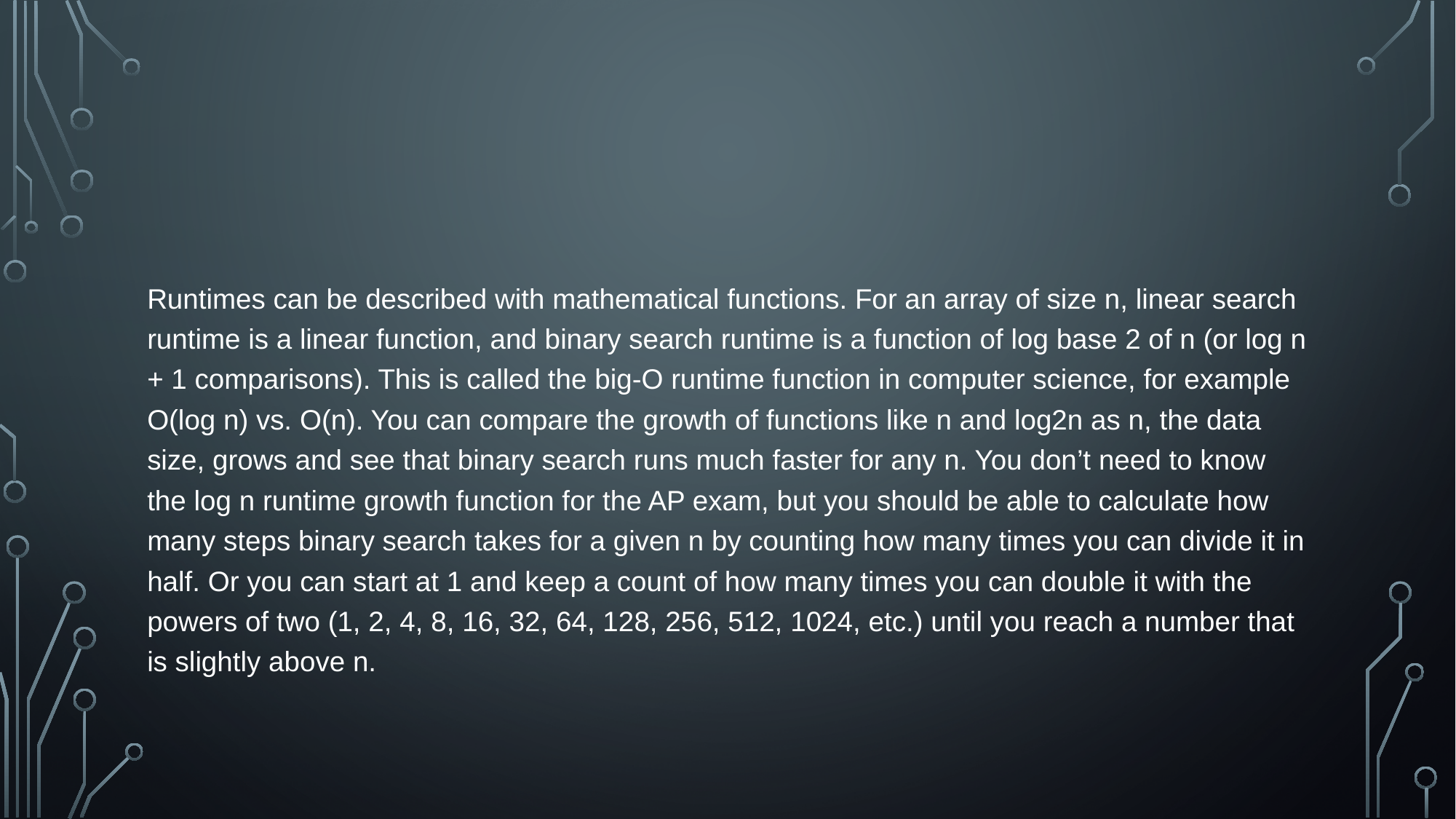

#
Runtimes can be described with mathematical functions. For an array of size n, linear search runtime is a linear function, and binary search runtime is a function of log base 2 of n (or log n + 1 comparisons). This is called the big-O runtime function in computer science, for example O(log n) vs. O(n). You can compare the growth of functions like n and log2n as n, the data size, grows and see that binary search runs much faster for any n. You don’t need to know the log n runtime growth function for the AP exam, but you should be able to calculate how many steps binary search takes for a given n by counting how many times you can divide it in half. Or you can start at 1 and keep a count of how many times you can double it with the powers of two (1, 2, 4, 8, 16, 32, 64, 128, 256, 512, 1024, etc.) until you reach a number that is slightly above n.